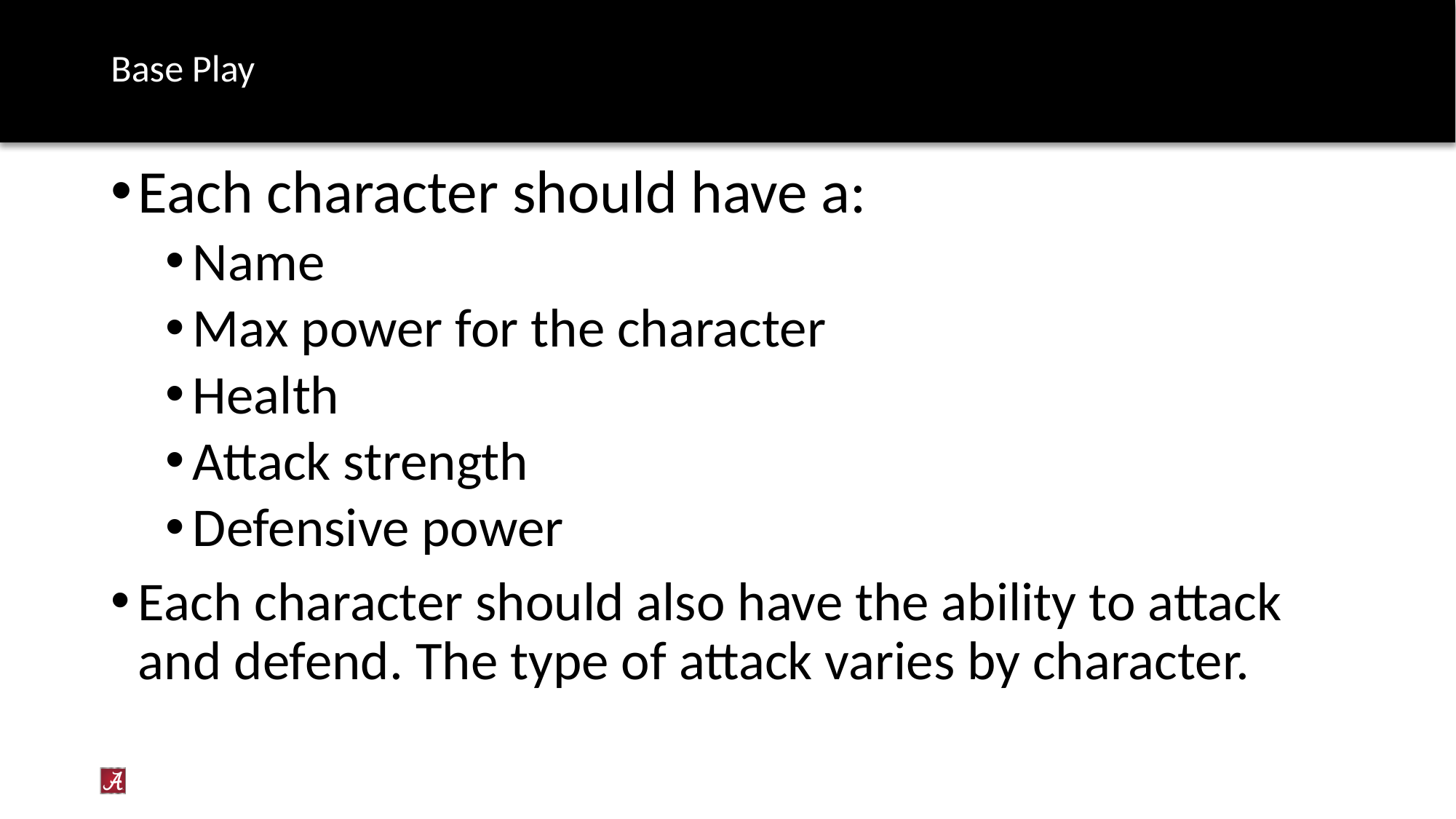

# Base Play
Each character should have a:
Name
Max power for the character
Health
Attack strength
Defensive power
Each character should also have the ability to attack and defend. The type of attack varies by character.